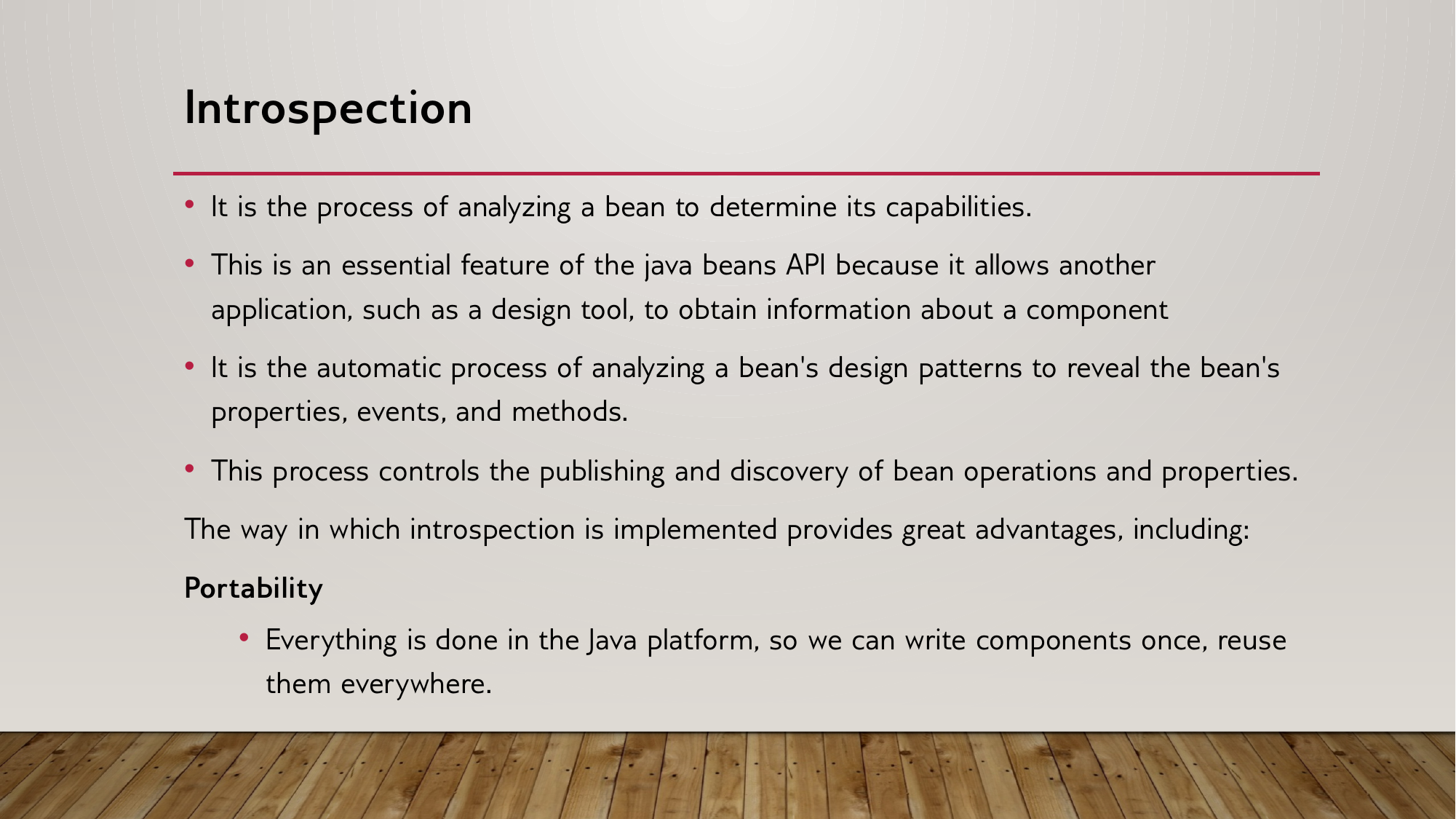

# Introspection
It is the process of analyzing a bean to determine its capabilities.
This is an essential feature of the java beans API because it allows another application, such as a design tool, to obtain information about a component
It is the automatic process of analyzing a bean's design patterns to reveal the bean's properties, events, and methods.
This process controls the publishing and discovery of bean operations and properties.
The way in which introspection is implemented provides great advantages, including:
Portability
Everything is done in the Java platform, so we can write components once, reuse them everywhere.